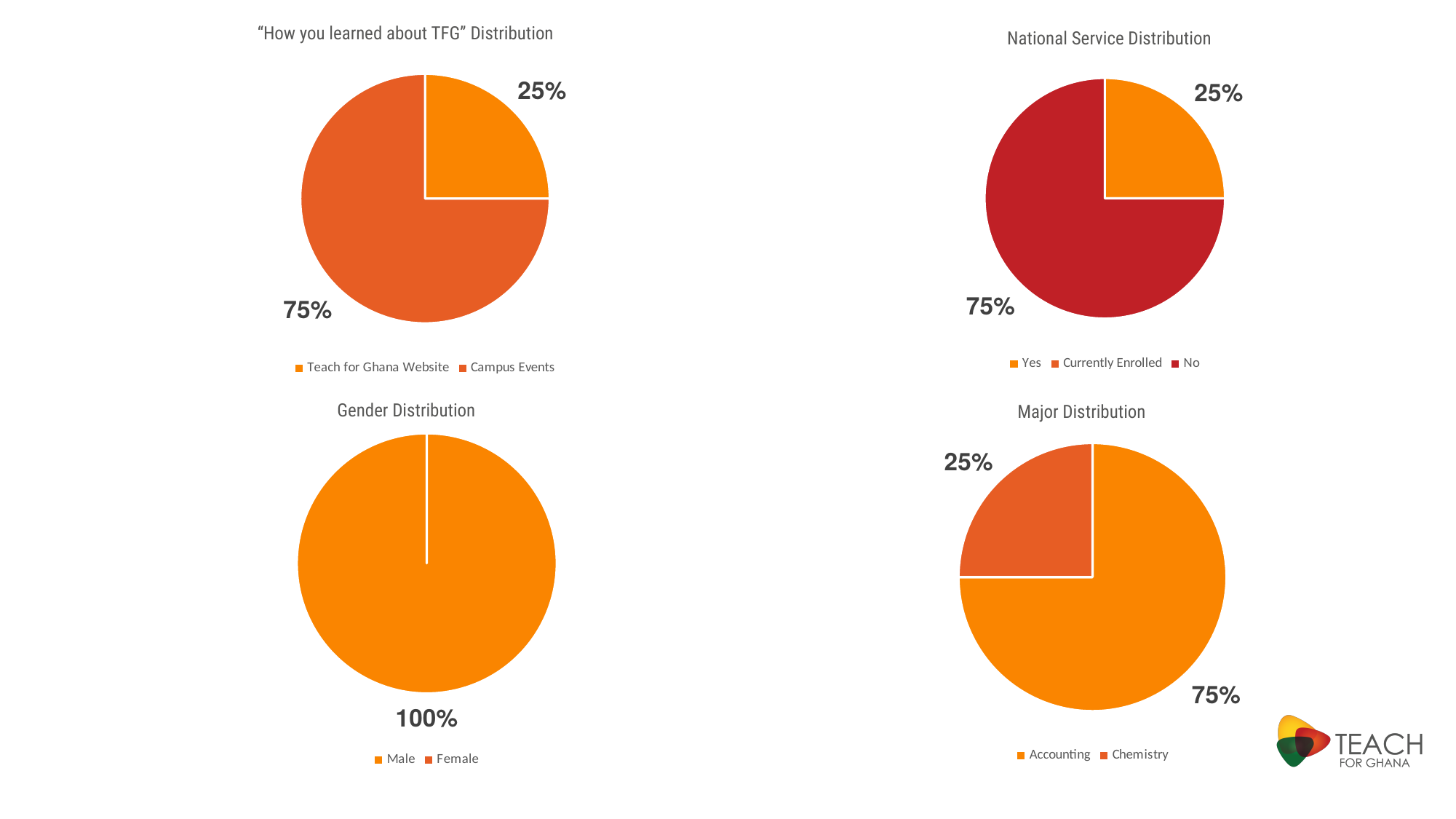

“How you learned about TFG” Distribution

### Chart

| Category |  |
|---|---|
| Teach for Ghana Website | 1.0 |
| Campus Events | 3.0 |
National Service Distribution

### Chart

| Category |  |
|---|---|
| Yes | 1.0 |
| Currently Enrolled | 0.0 |
| No | 3.0 |
Gender Distribution

### Chart

| Category |  |
|---|---|
| Male | 4.0 |
| Female | 0.0 |
Major Distribution

### Chart

| Category |  |
|---|---|
| Accounting | 3.0 |
| Chemistry | 1.0 |